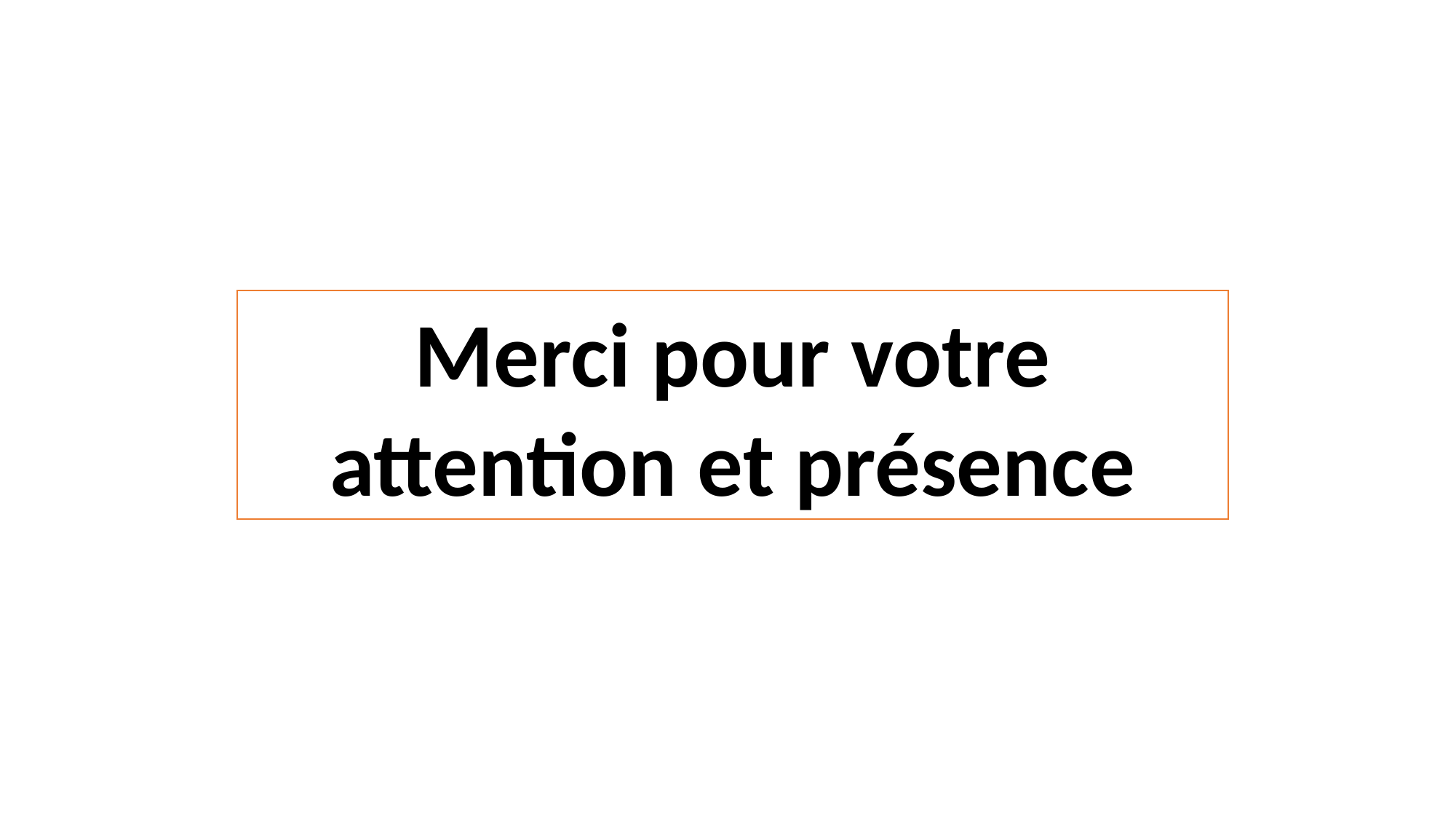

Merci pour votre attention et présence
La conduite alimentaire est largement insuffisante, ce qui pénalise la productivité laitière.
Pour un développement durable de la filière laitière, il est indispensable d’améliorer la gestion de l’alimentation animale par des approches plus techniques et adaptées.